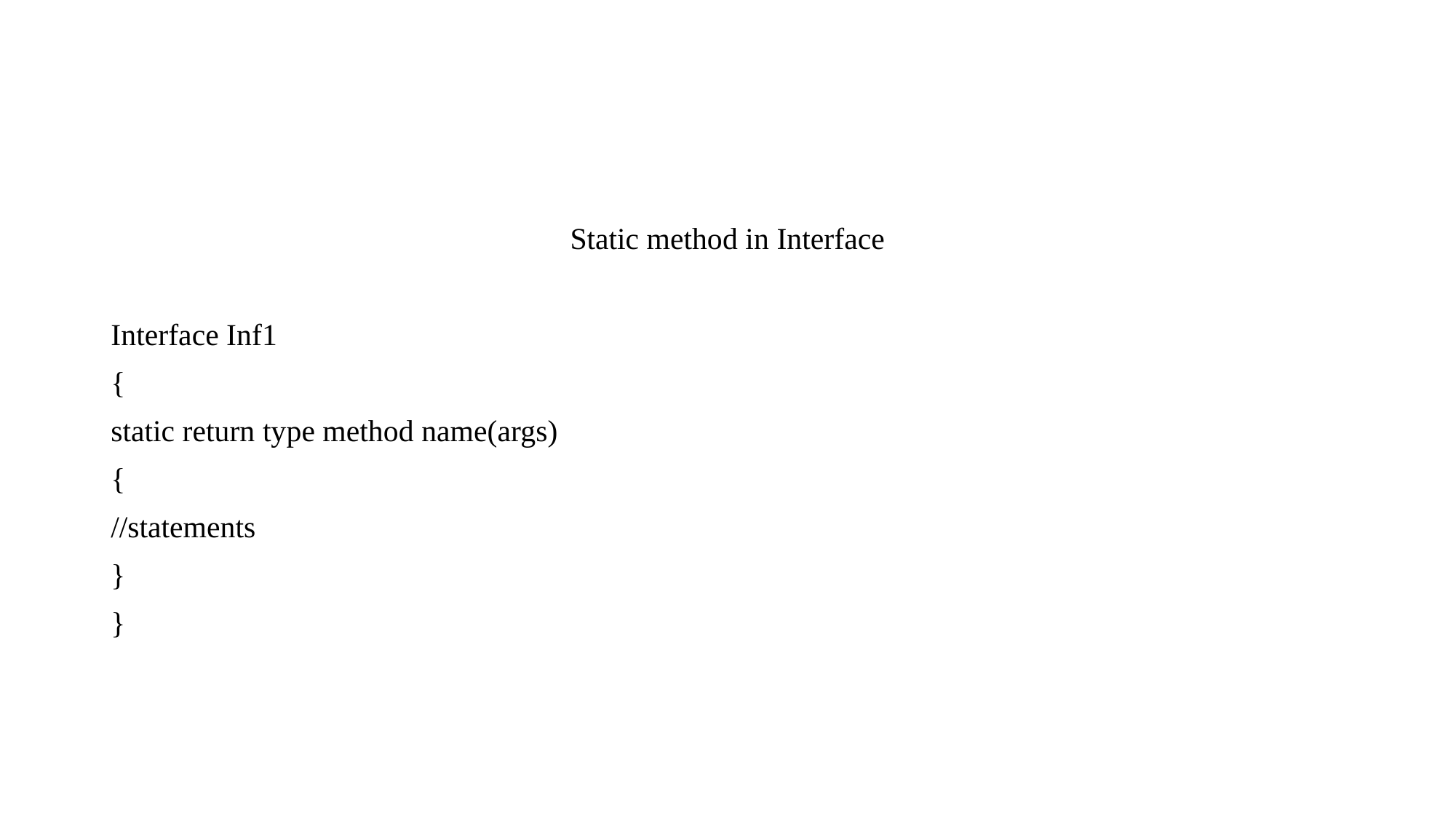

Static method in Interface

Interface Inf1
{
static return type method name(args)
{
//statements
}
}